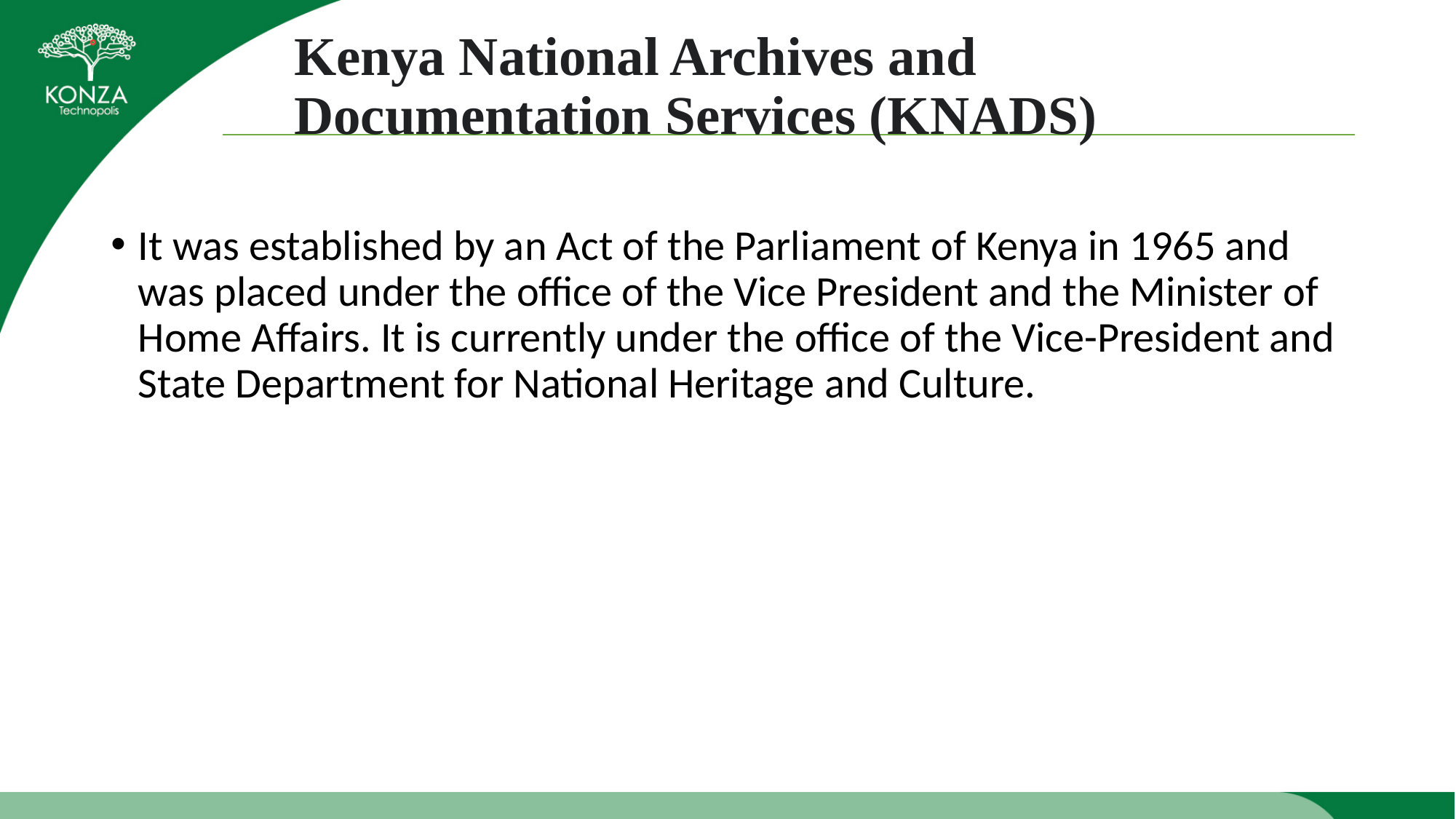

# Kenya National Archives and Documentation Services (KNADS)
It was established by an Act of the Parliament of Kenya in 1965 and was placed under the office of the Vice President and the Minister of Home Affairs. It is currently under the office of the Vice-President and State Department for National Heritage and Culture.